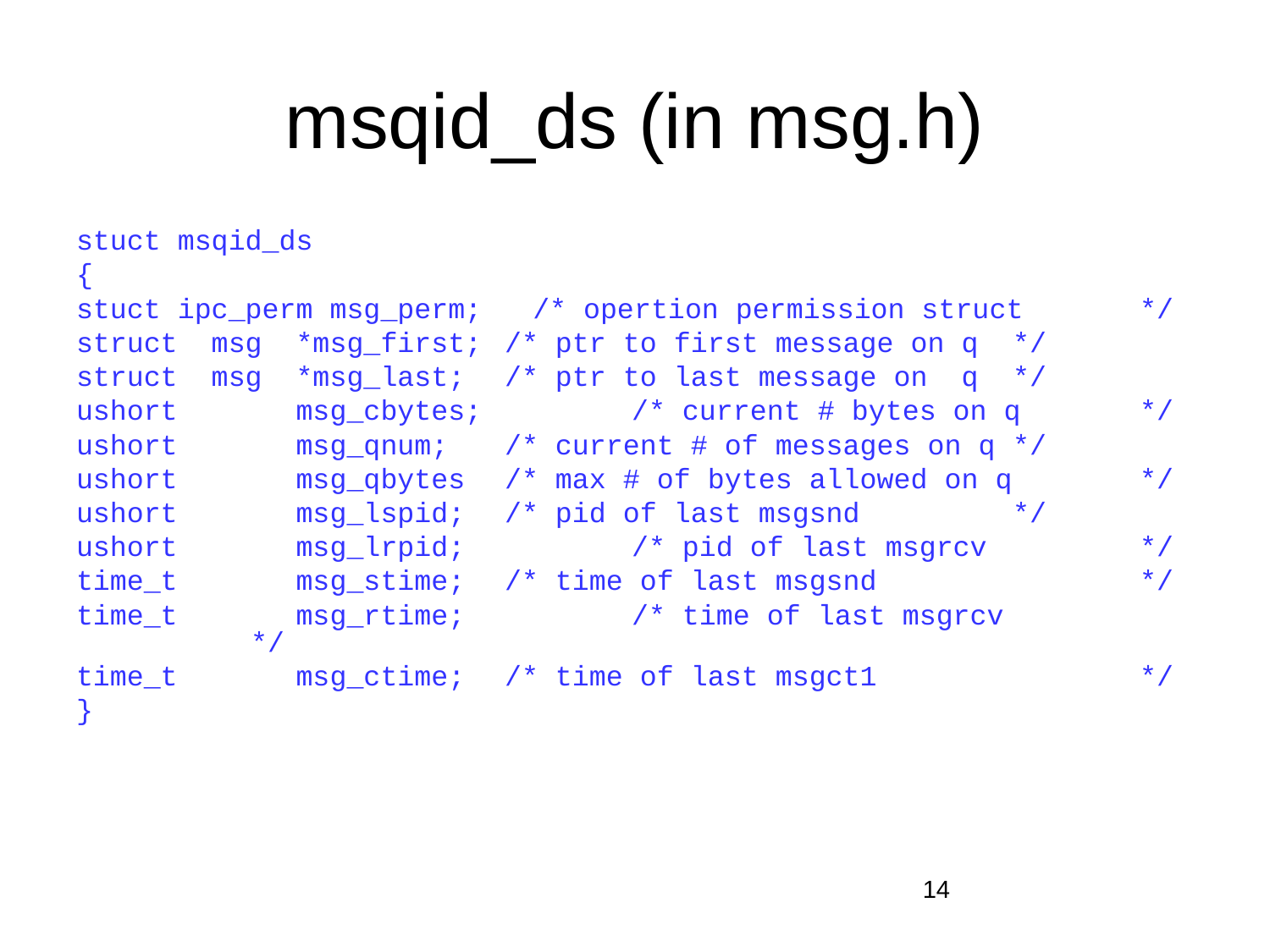

# msqid_ds (in msg.h)
stuct msqid_ds
{
stuct ipc_perm msg_perm;   /* opertion permission struct	*/
struct  msg  *msg_first; 	/* ptr to first message on q 	*/
struct  msg  *msg_last; 	/* ptr to last message on  q 	*/
ushort       msg_cbytes;  	/* current # bytes on q 	*/
ushort       msg_qnum;  	/* current # of messages on q	*/
ushort       msg_qbytes 	/* max # of bytes allowed on q	*/
ushort       msg_lspid;  	/* pid of last msgsnd		*/
ushort       msg_lrpid;   	/* pid of last msgrcv 		*/
time_t       msg_stime;  	/* time of last msgsnd 		*/
time_t       msg_rtime;   	/* time of last msgrcv 		*/
time_t       msg_ctime;  	/* time of last msgct1 		*/
}
14